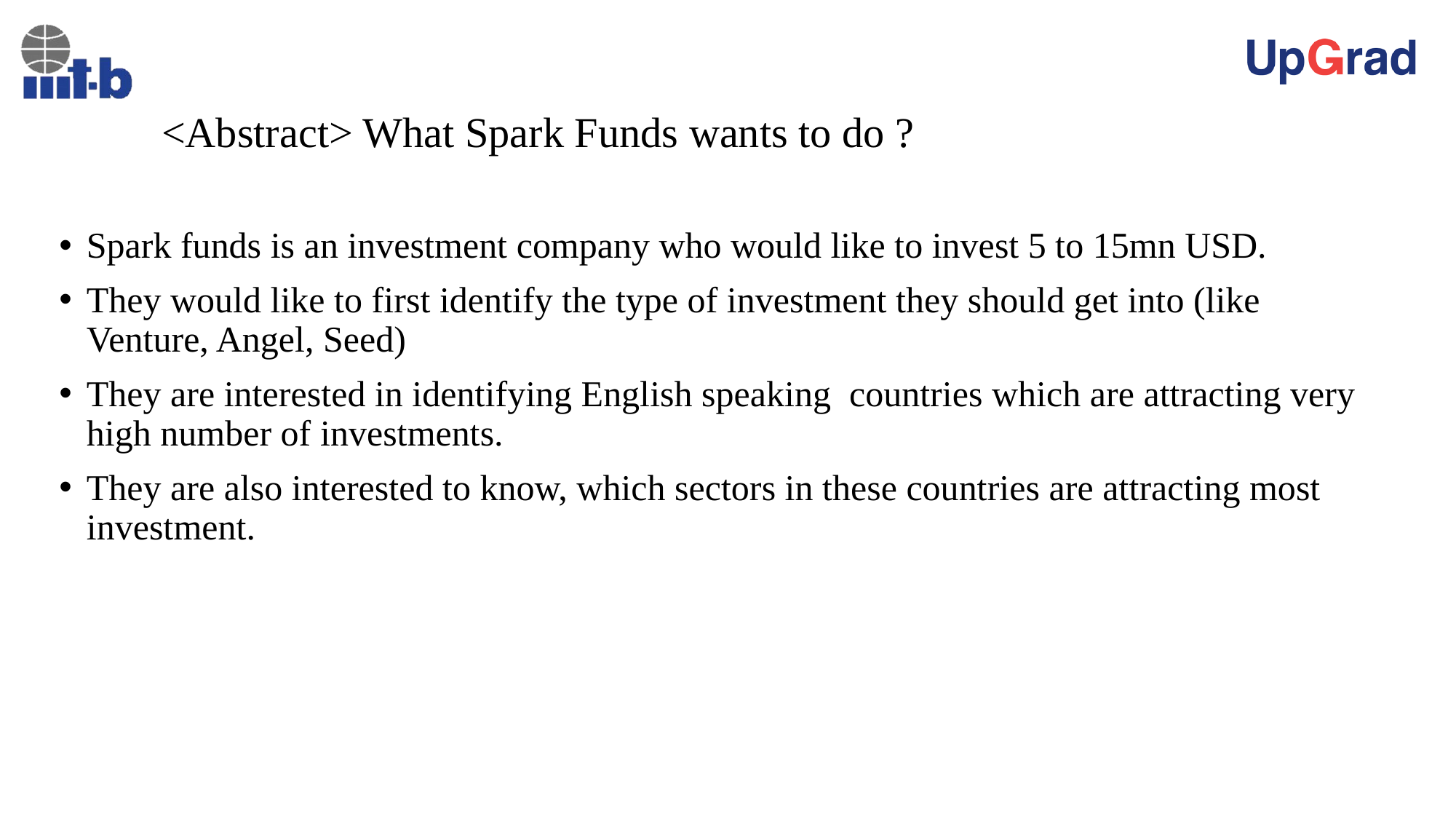

# <Abstract> What Spark Funds wants to do ?
Spark funds is an investment company who would like to invest 5 to 15mn USD.
They would like to first identify the type of investment they should get into (like Venture, Angel, Seed)
They are interested in identifying English speaking  countries which are attracting very high number of investments.
They are also interested to know, which sectors in these countries are attracting most investment.